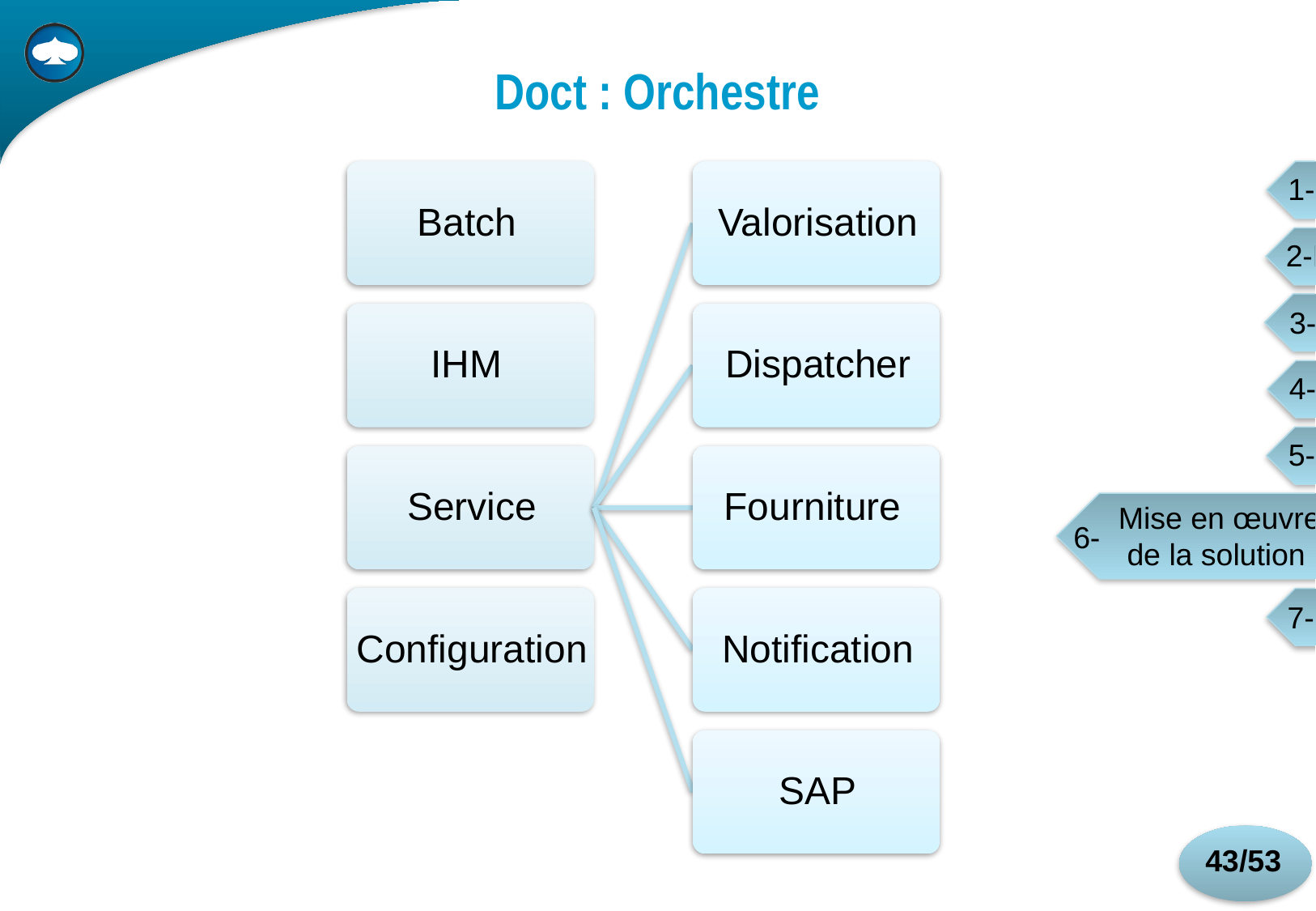

# Doct : Orchestre
Batch
IHM
Service

Valorisation

Dispatcher

Fourniture

Notification

SAP
Configuration

1-Introduction

2-L’organisme d’accueil

3-Planification du projet

4-Contexte du projet

5- Etude de l’existant
Mise en œuvre
 de la solution

6-

7- Bilan